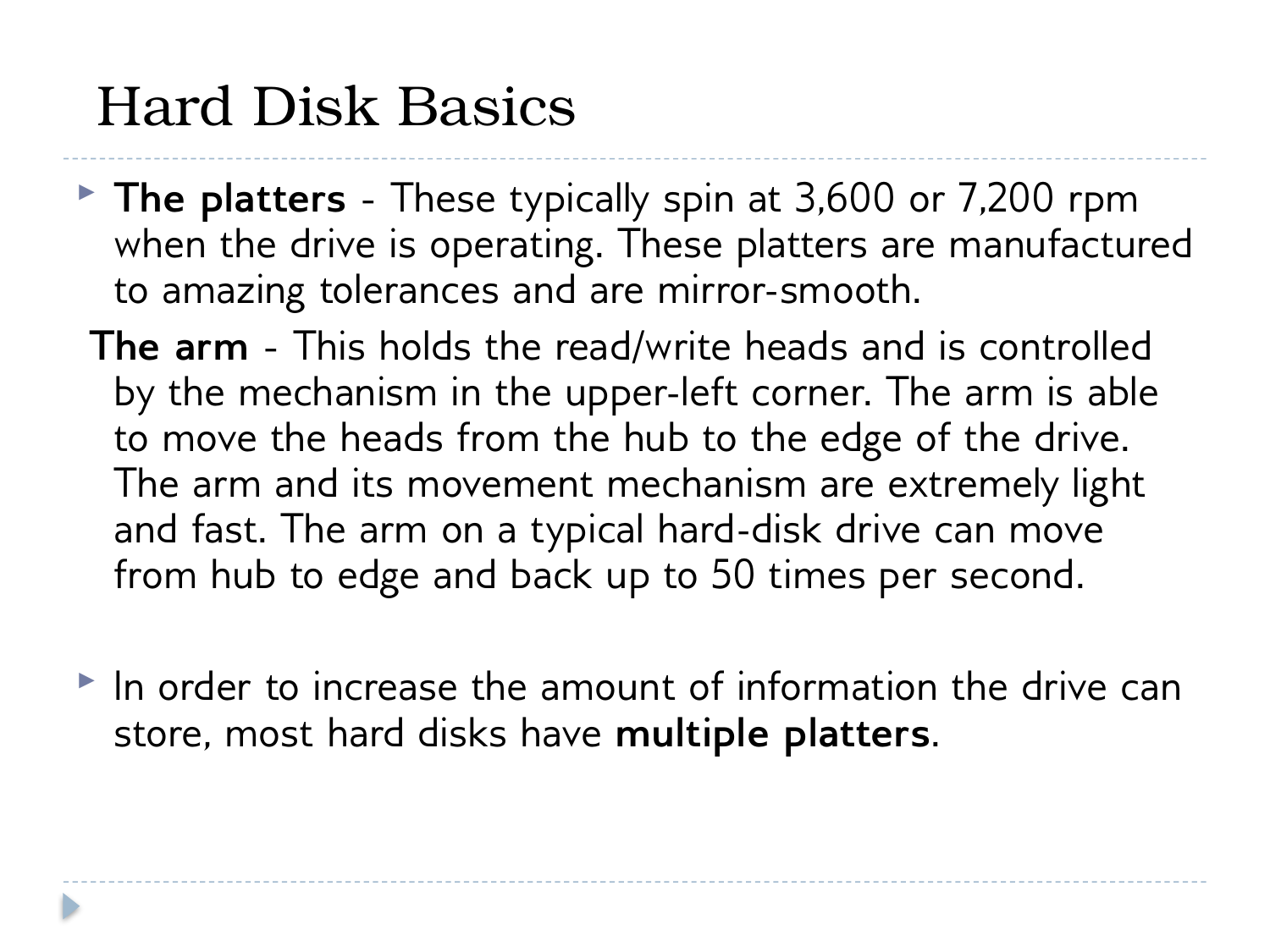

Hard Disk Basics
The platters - These typically spin at 3,600 or 7,200 rpm when the drive is operating. These platters are manufactured to amazing tolerances and are mirror-smooth.
 The arm - This holds the read/write heads and is controlled by the mechanism in the upper-left corner. The arm is able to move the heads from the hub to the edge of the drive. The arm and its movement mechanism are extremely light and fast. The arm on a typical hard-disk drive can move from hub to edge and back up to 50 times per second.

In order to increase the amount of information the drive can store, most hard disks have multiple platters.